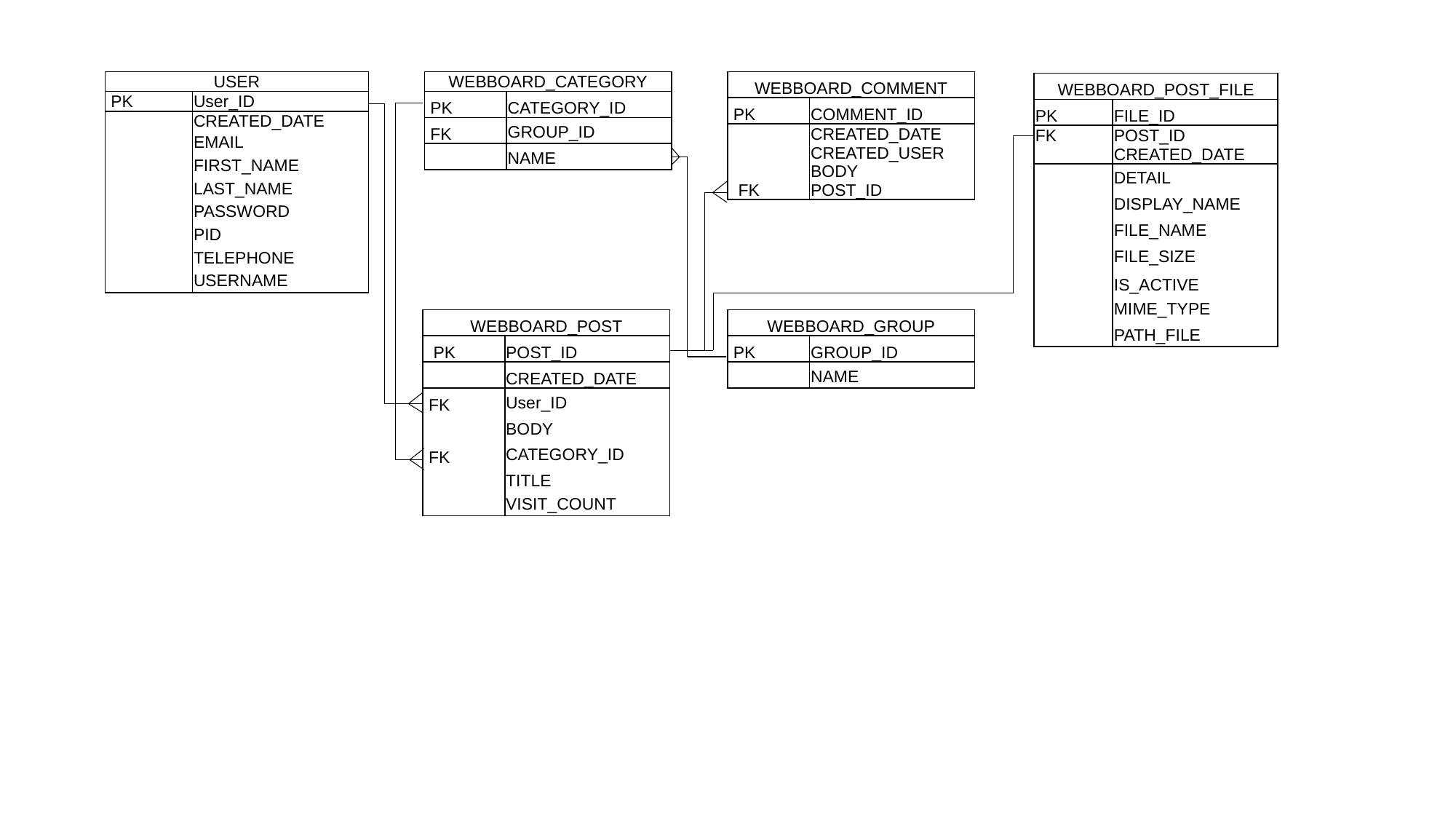

| USER |  |
| --- | --- |
| PK | User\_ID |
|  | CREATED\_DATE |
|  | EMAIL |
|  | FIRST\_NAME |
|  | LAST\_NAME |
|  | PASSWORD |
|  | PID |
|  | TELEPHONE |
|  | USERNAME |
| WEBBOARD\_CATEGORY |  |
| --- | --- |
| PK | CATEGORY\_ID |
| FK | GROUP\_ID |
|  | NAME |
| WEBBOARD\_COMMENT |  |
| --- | --- |
| PK | COMMENT\_ID |
| FK | CREATED\_DATE CREATED\_USER BODY POST\_ID |
| WEBBOARD\_POST\_FILE |  |
| --- | --- |
| PK | FILE\_ID |
| FK | POST\_ID CREATED\_DATE |
|  | DETAIL |
|  | DISPLAY\_NAME |
|  | FILE\_NAME |
|  | FILE\_SIZE |
|  | IS\_ACTIVE |
|  | MIME\_TYPE |
|  | PATH\_FILE |
| WEBBOARD\_POST |  |
| --- | --- |
| PK | POST\_ID |
|  | CREATED\_DATE |
| FK | User\_ID |
|  | BODY |
| FK | CATEGORY\_ID |
|  | TITLE |
|  | VISIT\_COUNT |
| WEBBOARD\_GROUP |  |
| --- | --- |
| PK | GROUP\_ID |
|  | NAME |